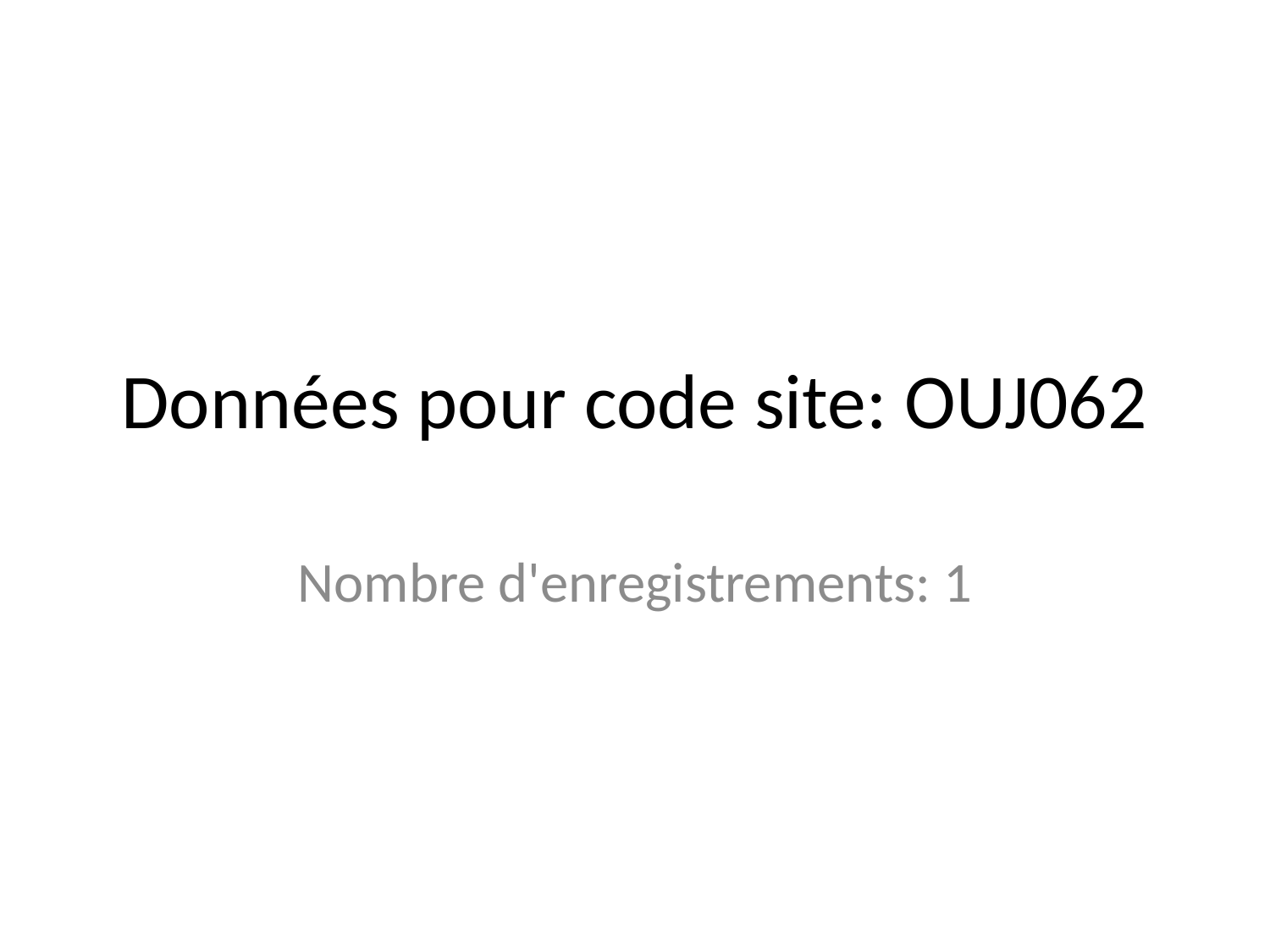

# Données pour code site: OUJ062
Nombre d'enregistrements: 1